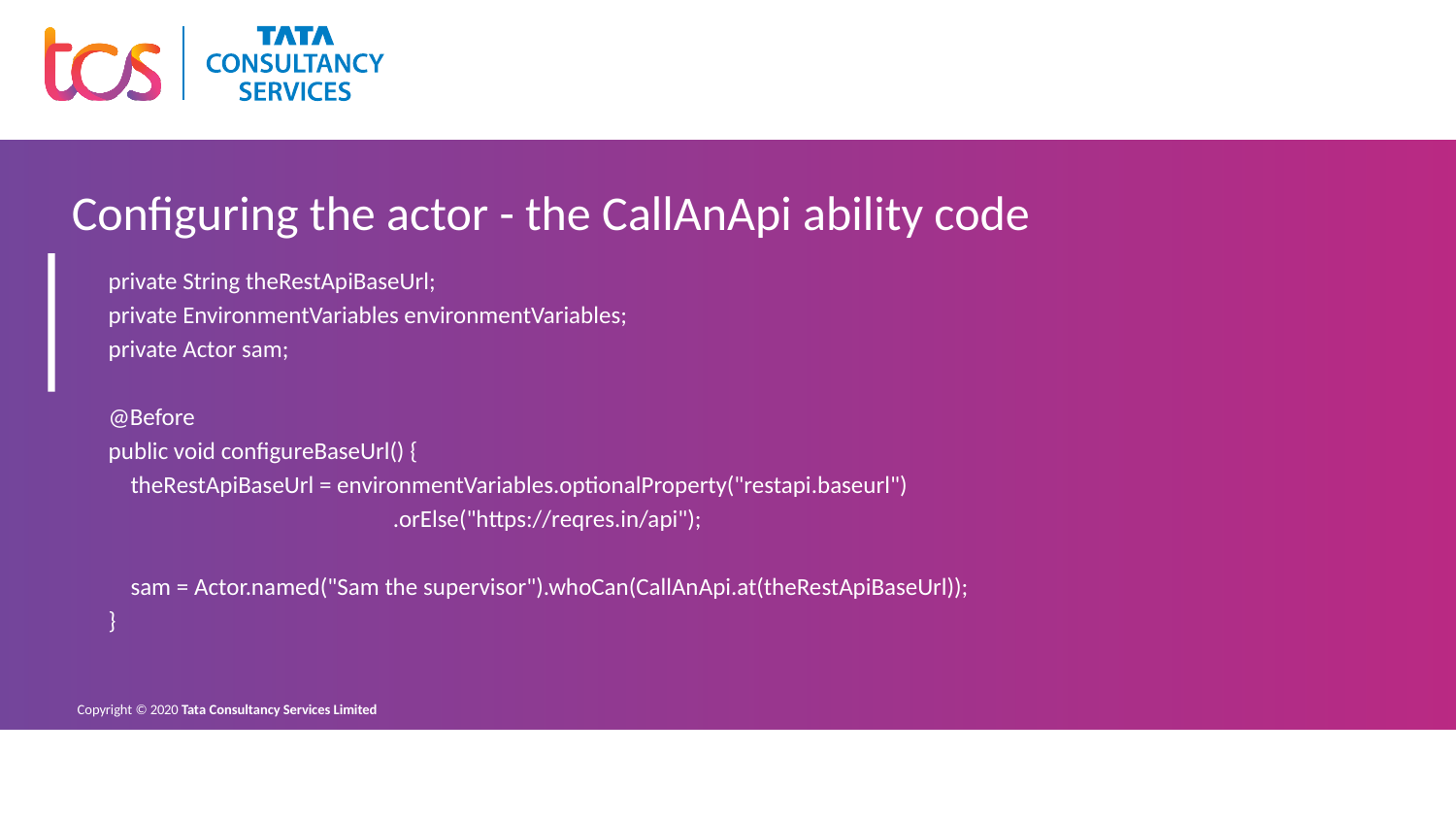

# Configuring the actor - the CallAnApi ability code
private String theRestApiBaseUrl;
private EnvironmentVariables environmentVariables;
private Actor sam;

@Before
public void configureBaseUrl() {
    theRestApiBaseUrl = environmentVariables.optionalProperty("restapi.baseurl")
                                                   .orElse("https://reqres.in/api");

    sam = Actor.named("Sam the supervisor").whoCan(CallAnApi.at(theRestApiBaseUrl));
}